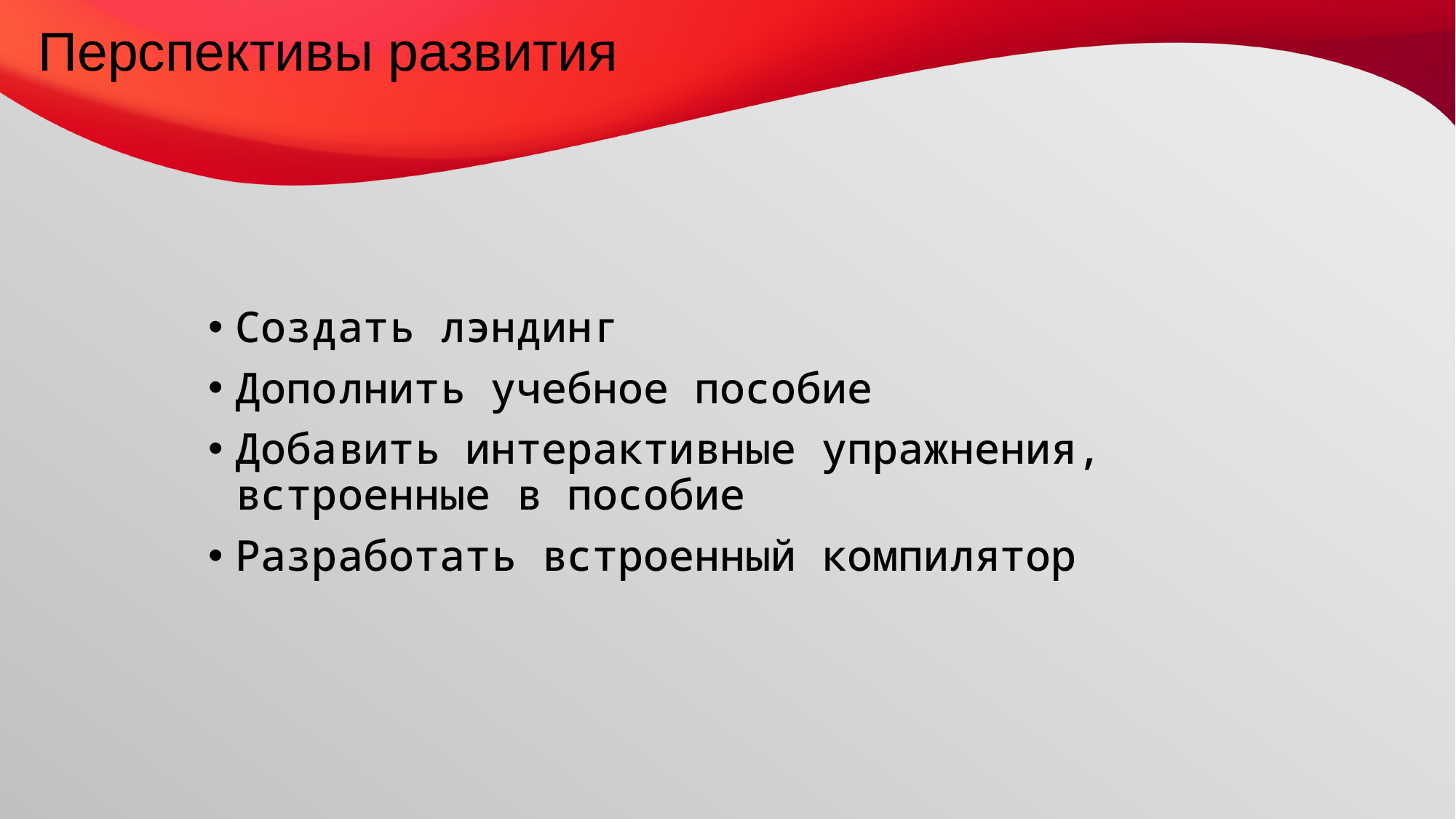

# Перспективы развития
Создать лэндинг
Дополнить учебное пособие
Добавить интерактивные упражнения, встроенные в пособие
Разработать встроенный компилятор